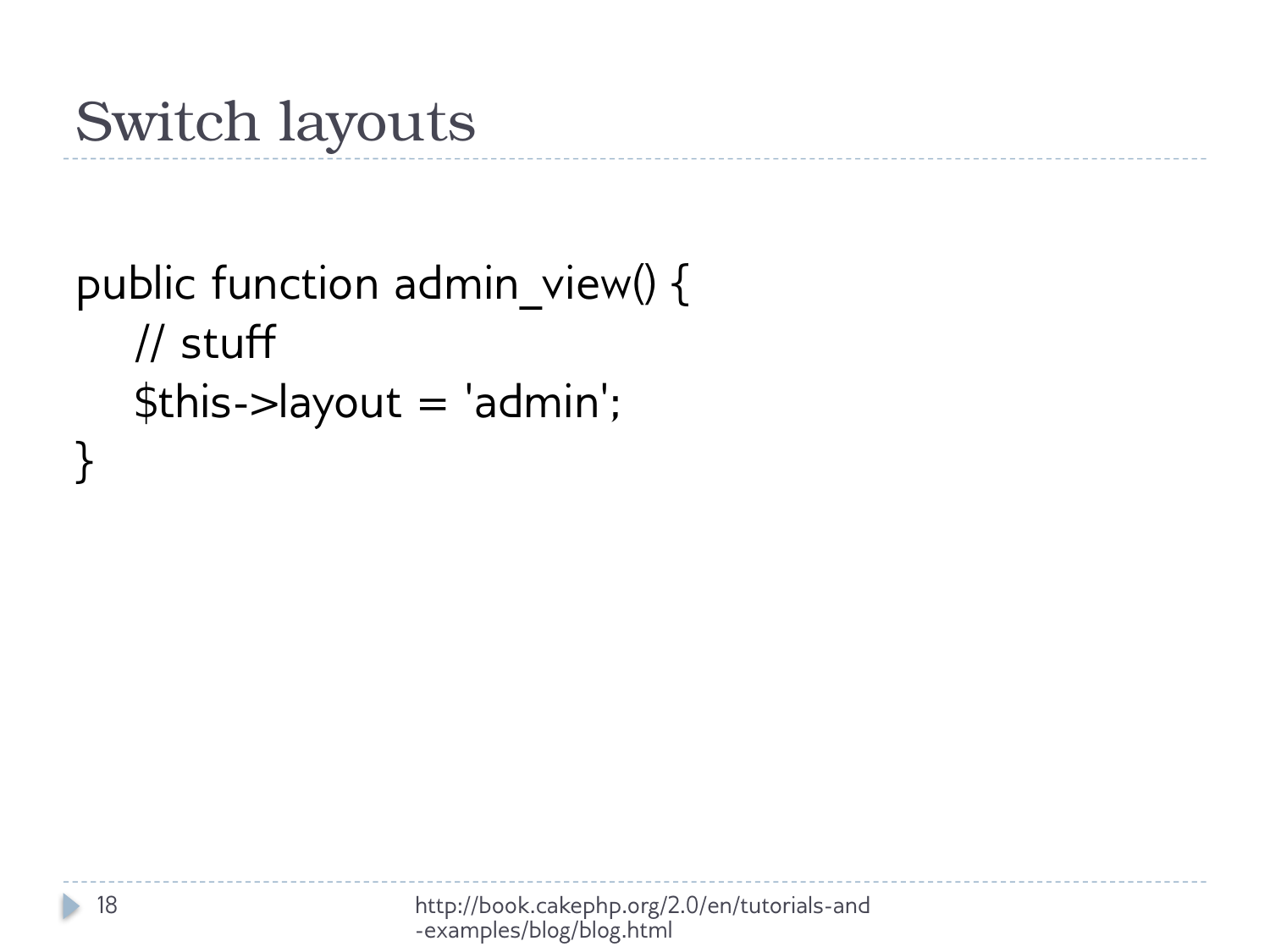

# Switch layouts

public function admin_view() {
    // stuff
    $this->layout = 'admin';
}
18
http://book.cakephp.org/2.0/en/tutorials-and-examples/blog/blog.html